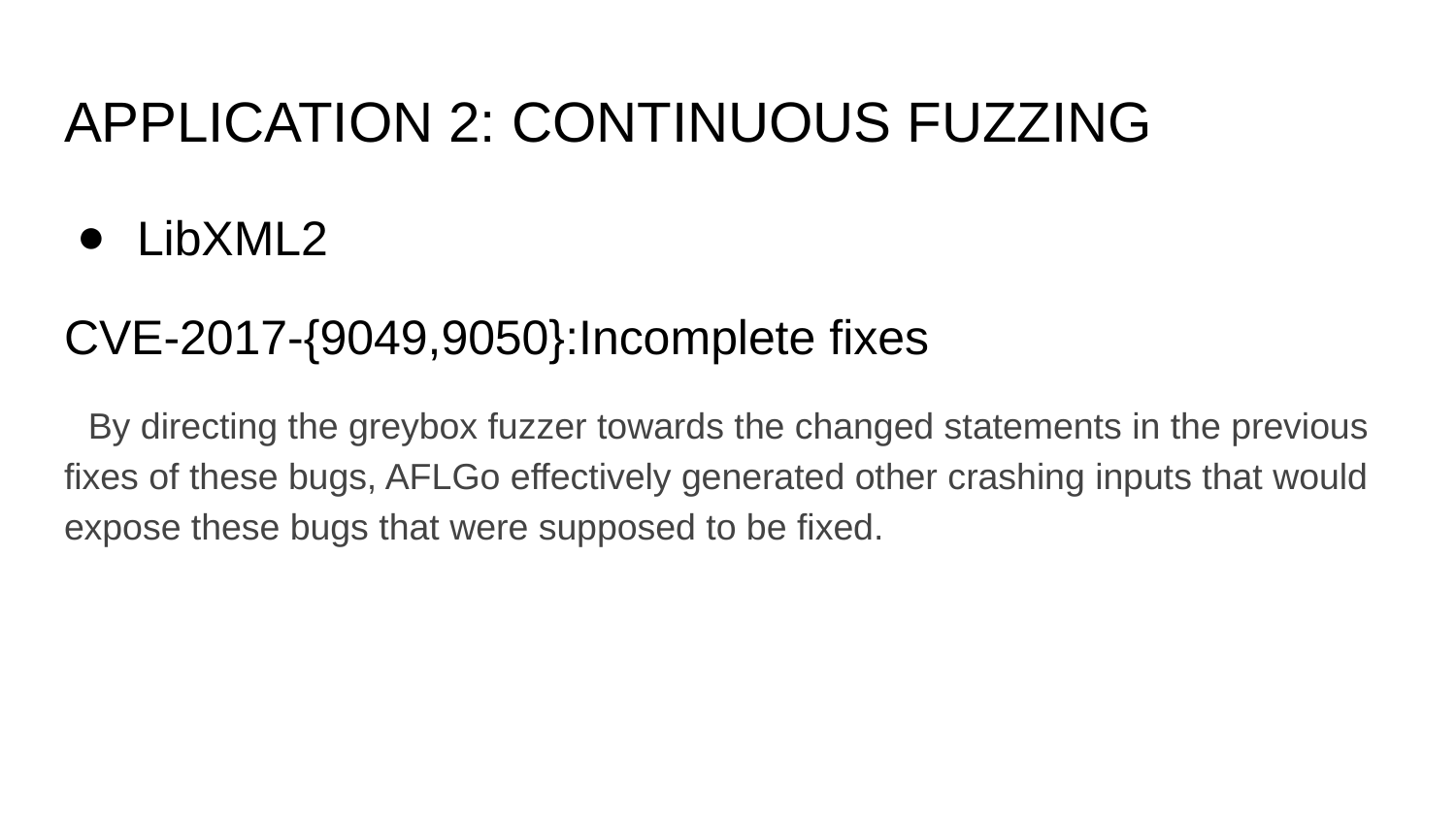

# APPLICATION 2: CONTINUOUS FUZZING

LibXML2
CVE-2017-{9049,9050}:Incomplete fixes
   By directing the greybox fuzzer towards the changed statements in the previous fixes of these bugs, AFLGo effectively generated other crashing inputs that would expose these bugs that were supposed to be fixed.